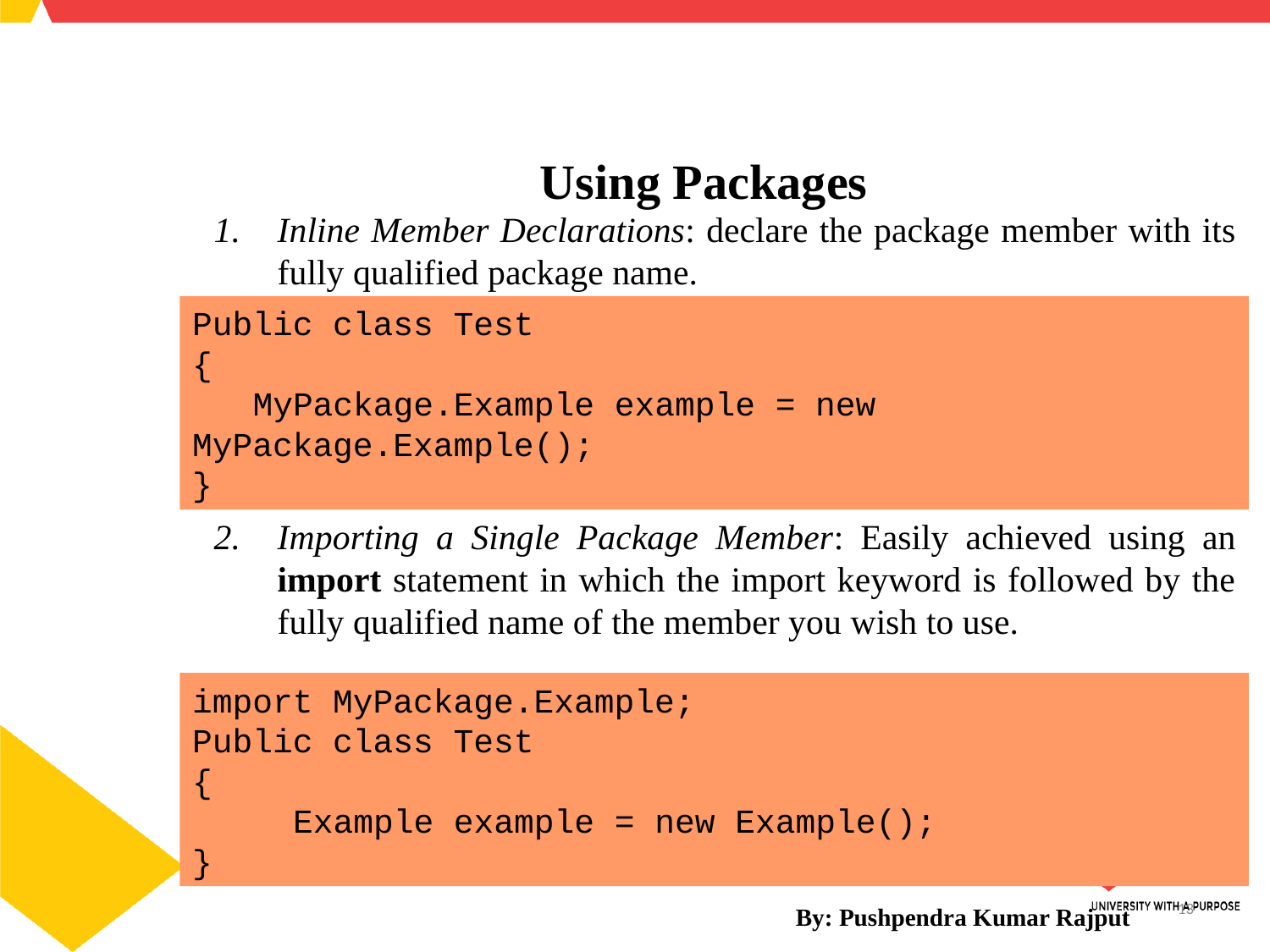

Using Packages
Inline Member Declarations: declare the package member with its fully qualified package name.

Importing a Single Package Member: Easily achieved using an import statement in which the import keyword is followed by the fully qualified name of the member you wish to use.

Public class Test
{
   MyPackage.Example example = new MyPackage.Example();
}
import MyPackage.Example;
Public class Test
{
     Example example = new Example();
}
13
By: Pushpendra Kumar Rajput